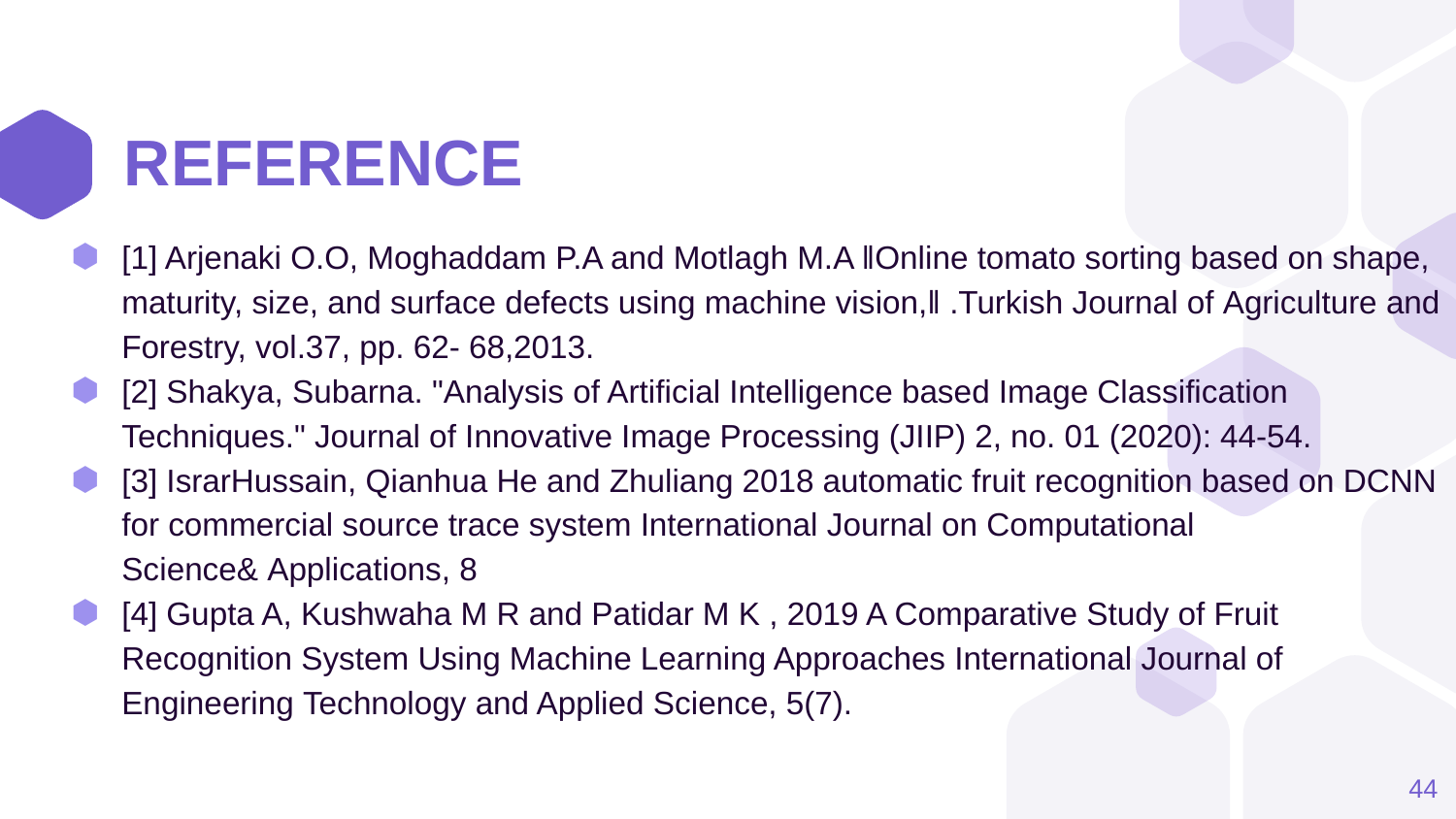

# REFERENCE
[1] Arjenaki O.O, Moghaddam P.A and Motlagh M.A ‖Online tomato sorting based on shape, maturity, size, and surface defects using machine vision,‖ .Turkish Journal of Agriculture and Forestry, vol.37, pp. 62- 68,2013.
[2] Shakya, Subarna. "Analysis of Artificial Intelligence based Image Classification Techniques." Journal of Innovative Image Processing (JIIP) 2, no. 01 (2020): 44-54.
[3] IsrarHussain, Qianhua He and Zhuliang 2018 automatic fruit recognition based on DCNN for commercial source trace system International Journal on Computational Science& Applications, 8
[4] Gupta A, Kushwaha M R and Patidar M K , 2019 A Comparative Study of Fruit Recognition System Using Machine Learning Approaches International Journal of Engineering Technology and Applied Science, 5(7).

44